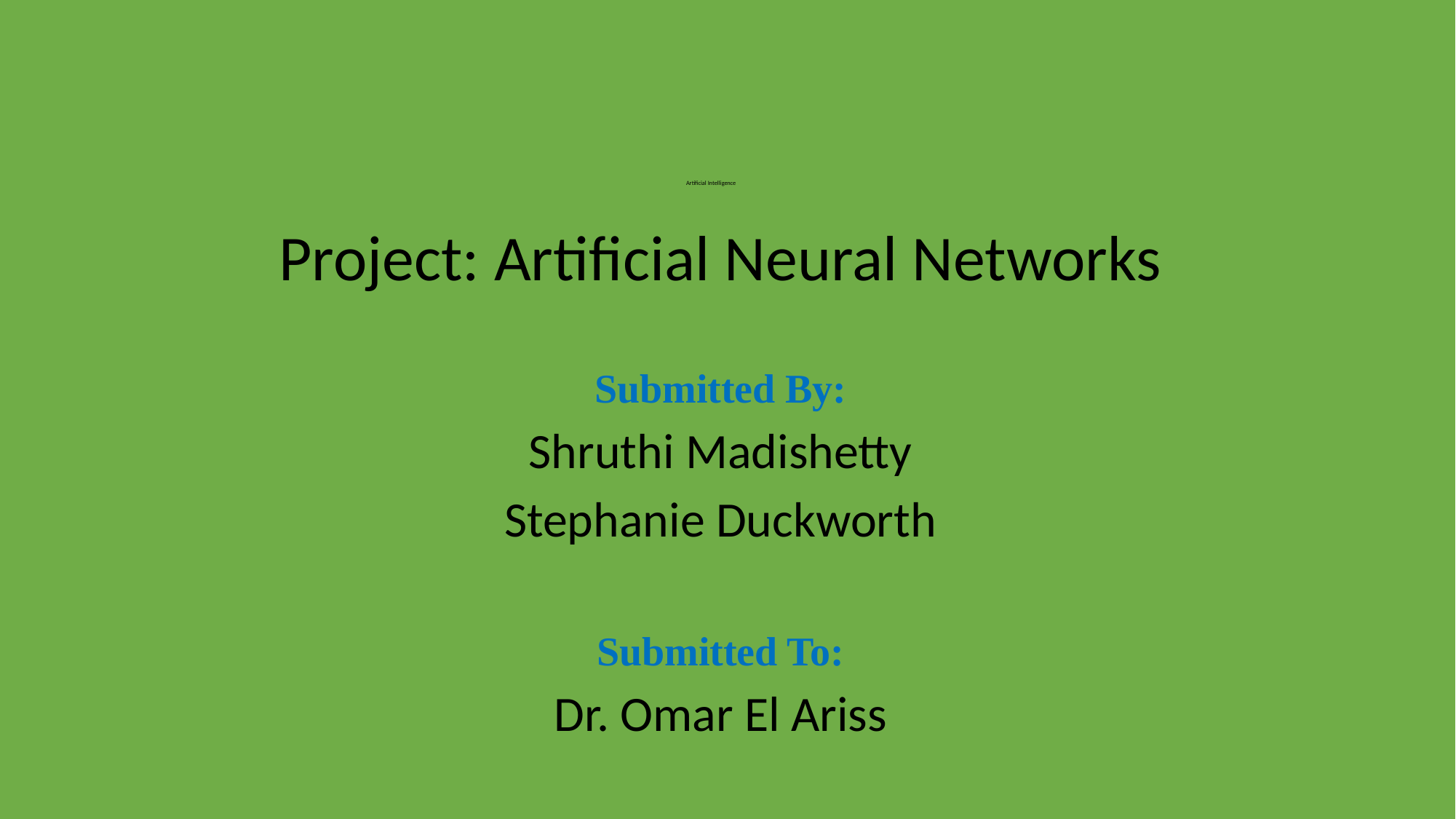

# Artificial Intelligence
Project: Artificial Neural Networks

Submitted By:
Shruthi Madishetty
Stephanie Duckworth

Submitted To:
Dr. Omar El Ariss